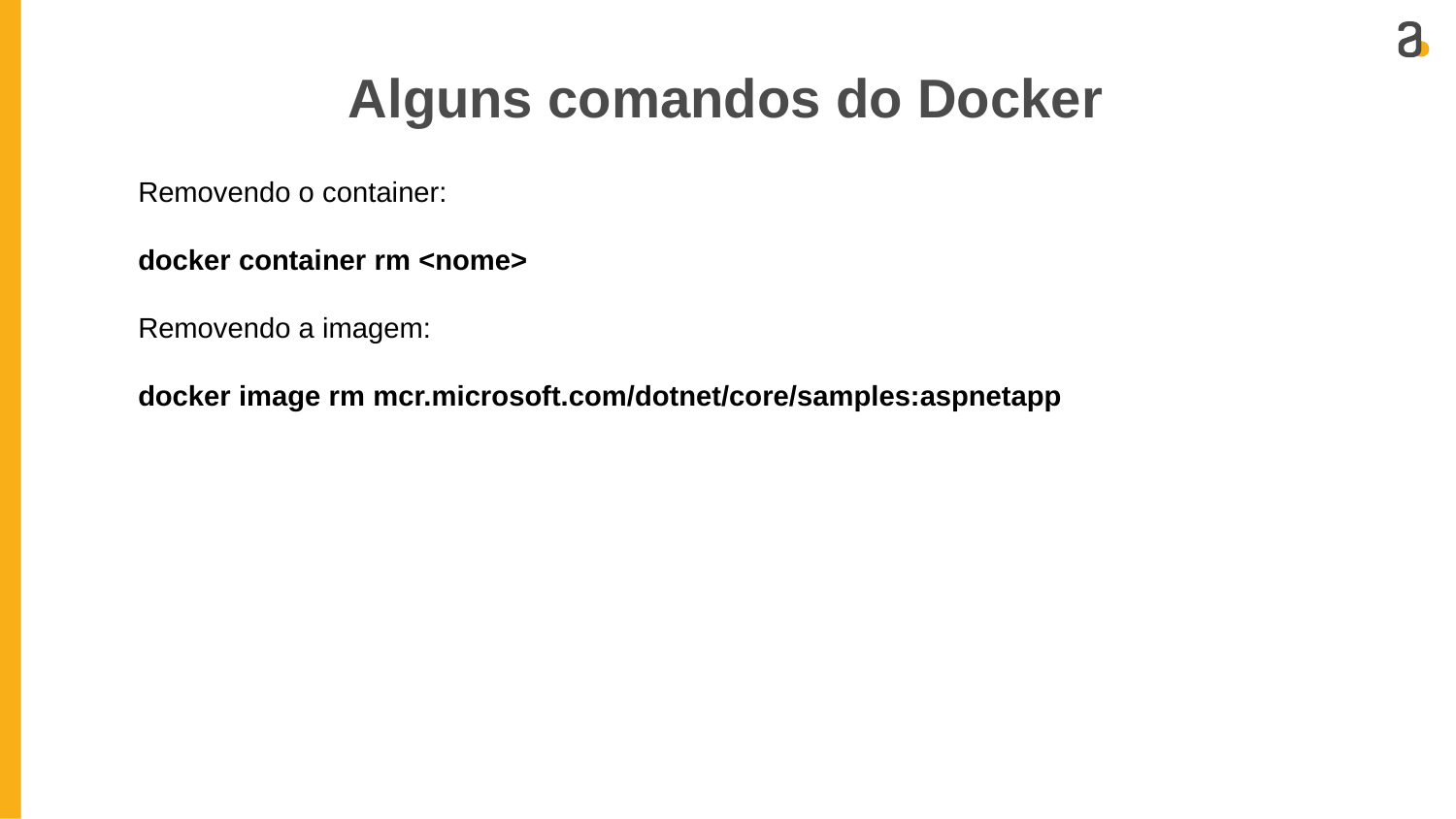

Alguns comandos do Docker
Removendo o container:

docker container rm <nome>

Removendo a imagem:

docker image rm mcr.microsoft.com/dotnet/core/samples:aspnetapp